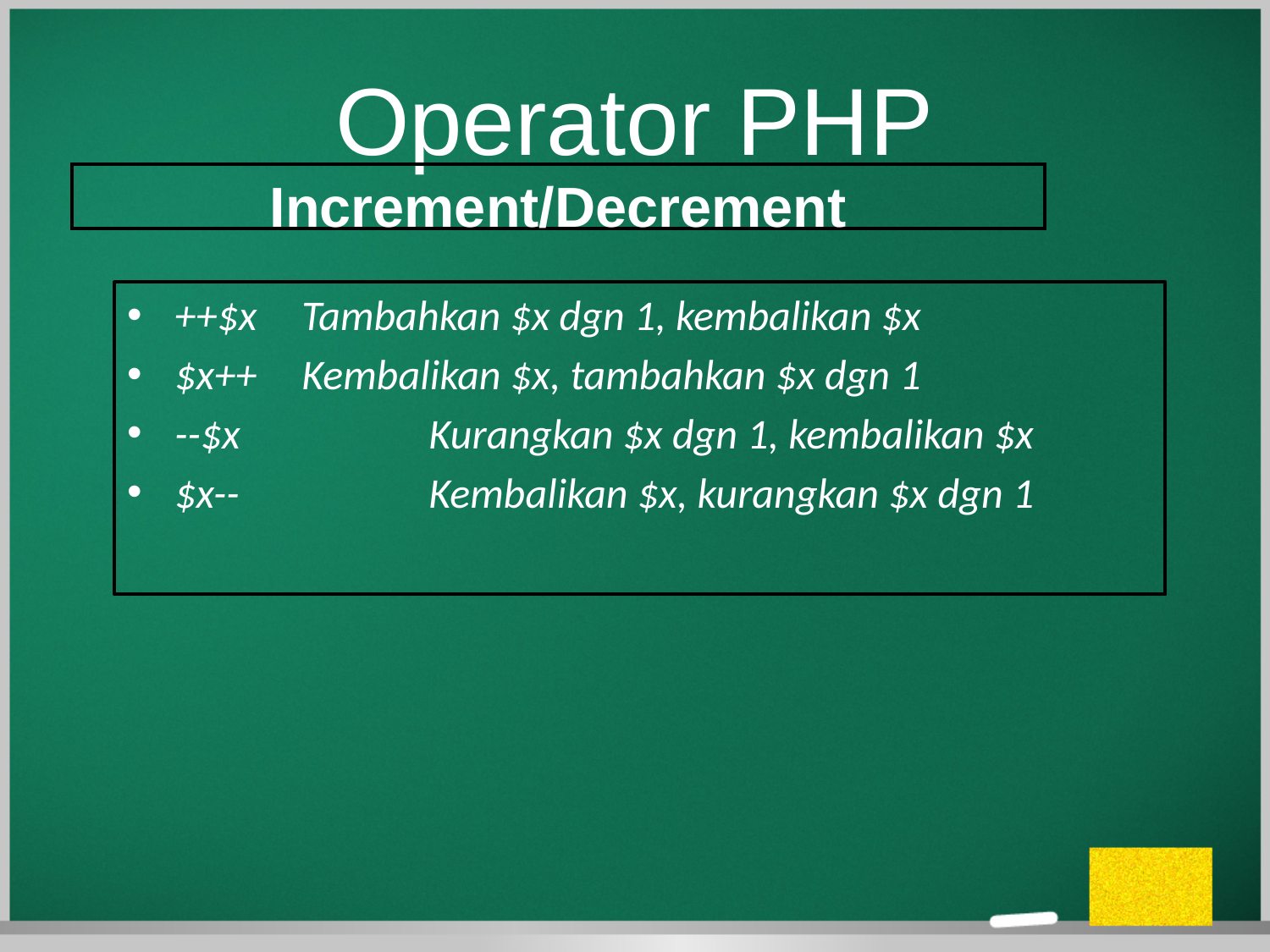

# Operator PHP
Increment/Decrement
++$x  	Tambahkan $x dgn 1, kembalikan $x
$x++	Kembalikan $x, tambahkan $x dgn 1
--$x		Kurangkan $x dgn 1, kembalikan $x
$x--		Kembalikan $x, kurangkan $x dgn 1